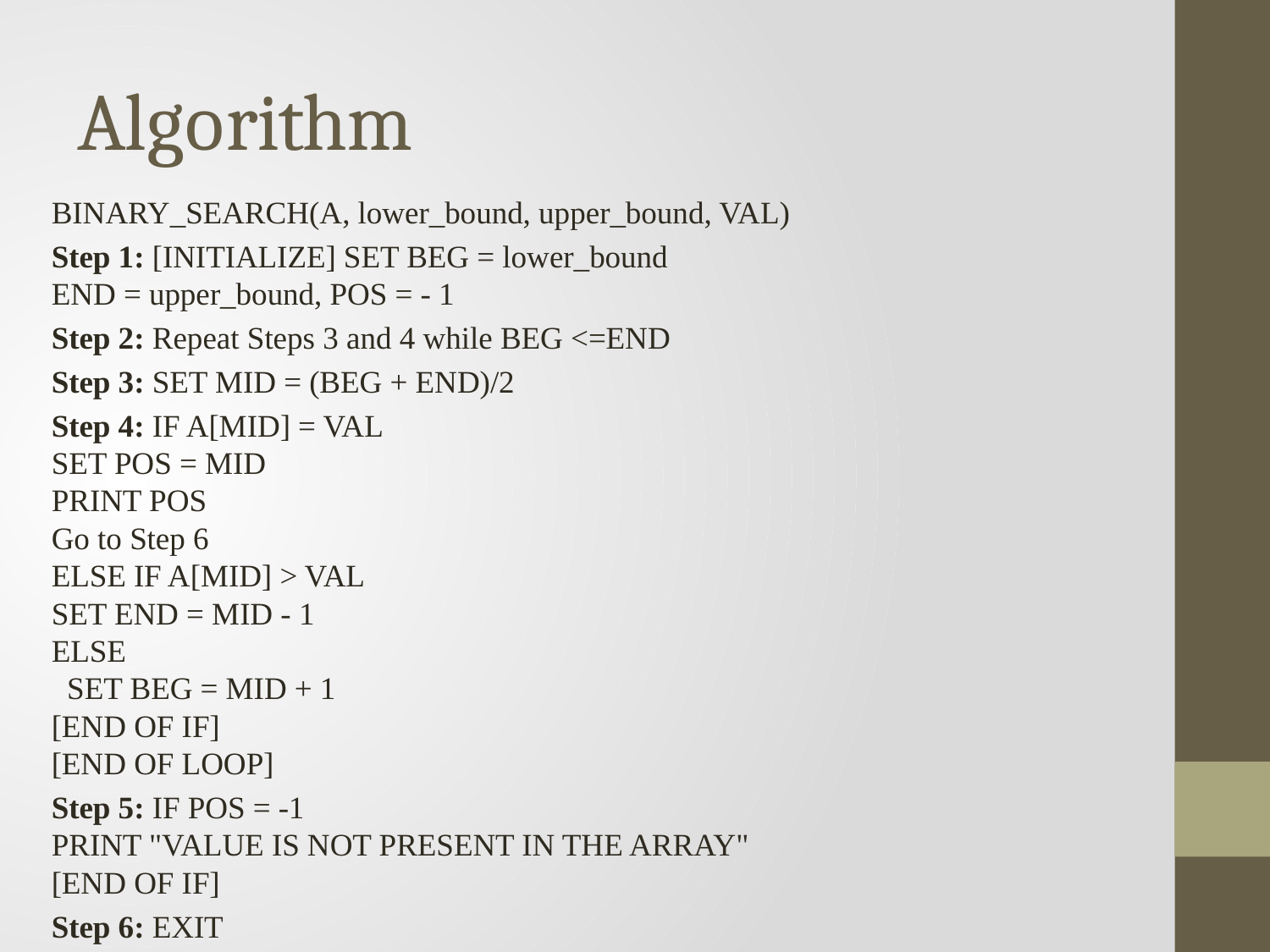

# Algorithm
BINARY_SEARCH(A, lower_bound, upper_bound, VAL)
Step 1: [INITIALIZE] SET BEG = lower_bound
END = upper_bound, POS = - 1
Step 2: Repeat Steps 3 and 4 while BEG <=END
Step 3: SET MID = (BEG + END)/2
Step 4: IF A[MID] = VAL
	SET POS = MID
	PRINT POS
	Go to Step 6
	ELSE IF A[MID] > VAL
	SET END = MID - 1
	ELSE
	  SET BEG = MID + 1
	[END OF IF]
	[END OF LOOP]
Step 5: IF POS = -1
	PRINT "VALUE IS NOT PRESENT IN THE ARRAY"
	[END OF IF]
Step 6: EXIT